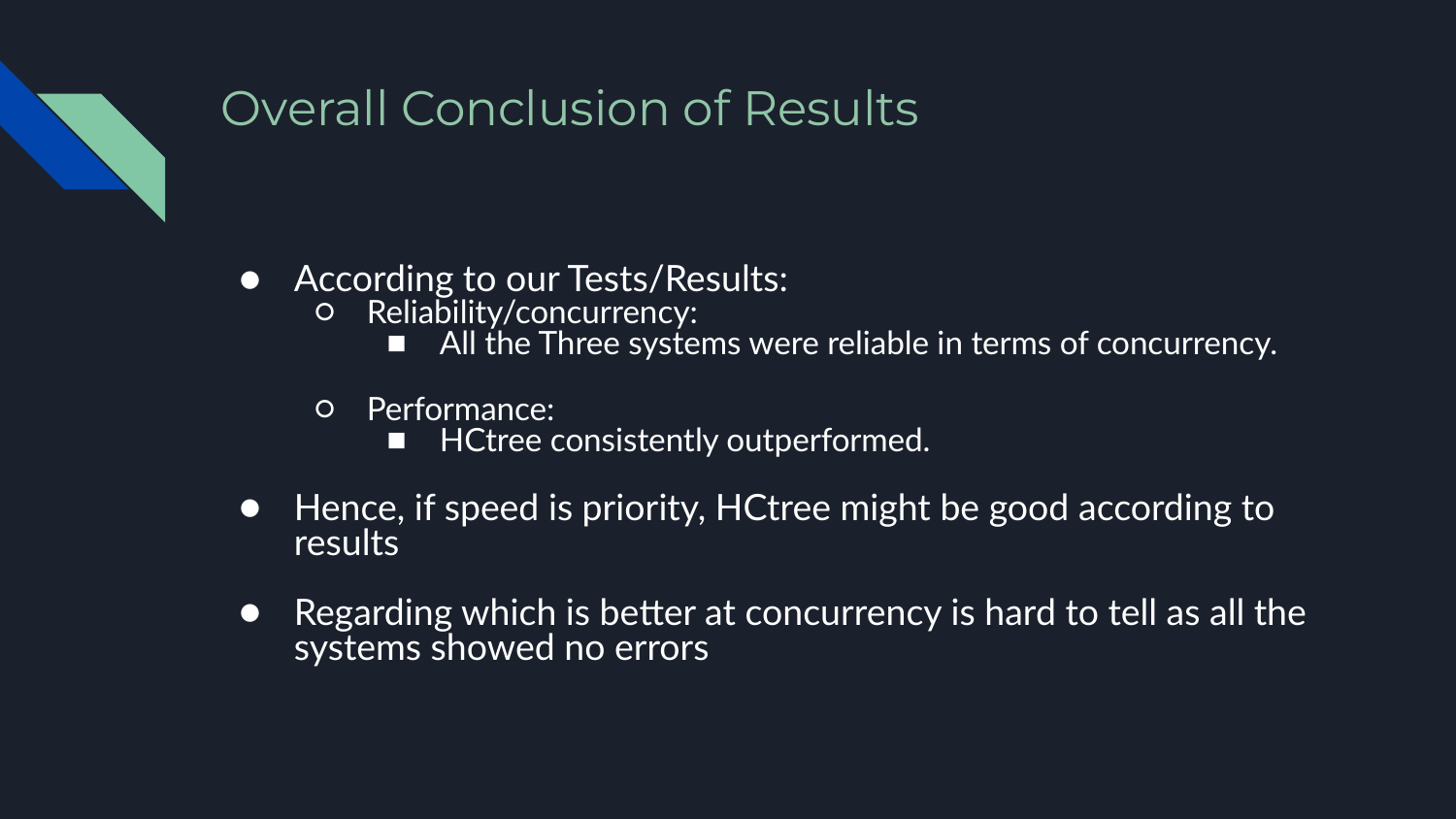

# Overall Conclusion of Results
According to our Tests/Results:
Reliability/concurrency:
All the Three systems were reliable in terms of concurrency.

Performance:
HCtree consistently outperformed.

Hence, if speed is priority, HCtree might be good according to results

Regarding which is better at concurrency is hard to tell as all the systems showed no errors